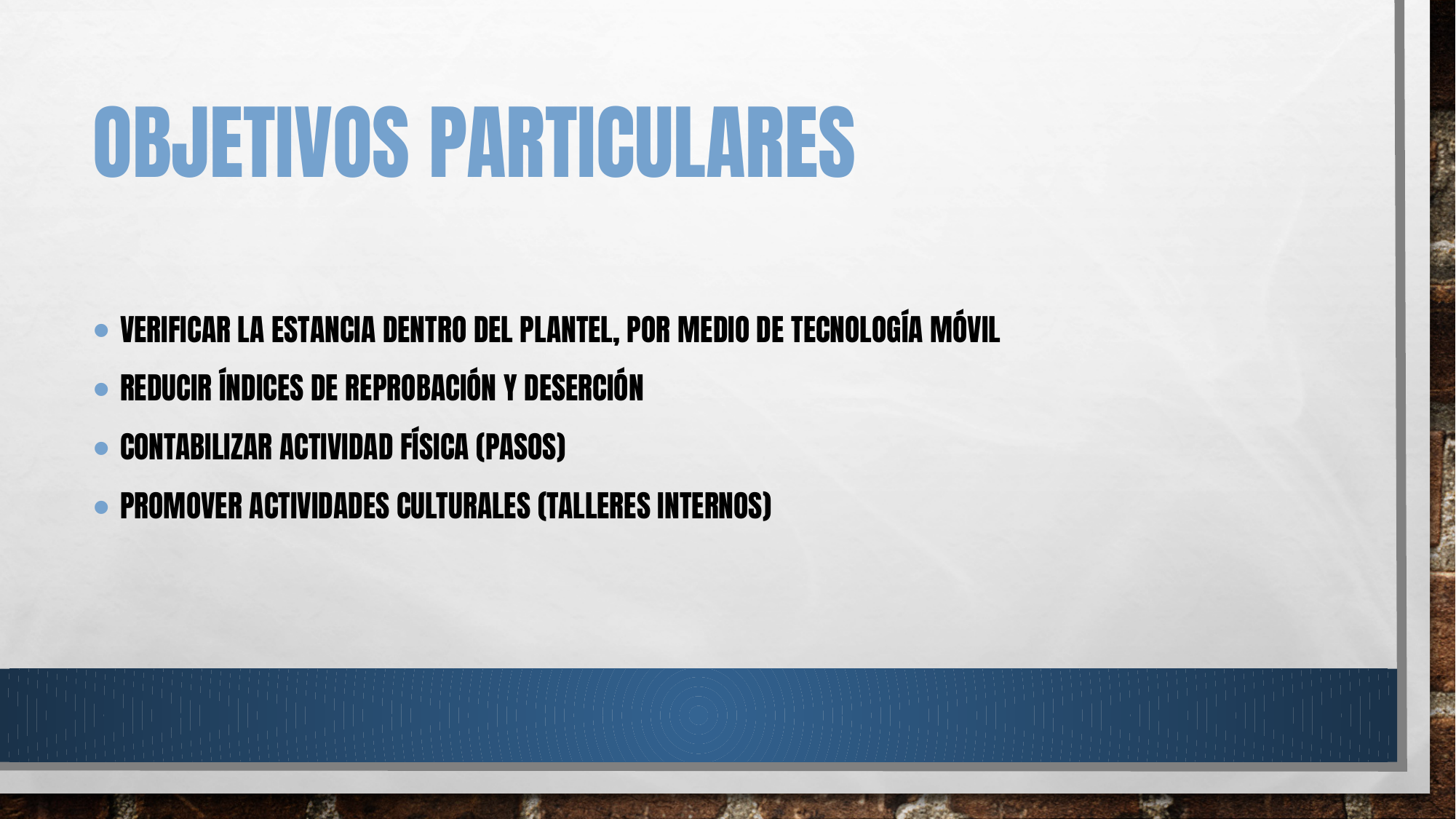

# Objetivos particulares
verificar la estancia dentro del plantel, por medio de tecnología móvil
Reducir índices de reprobación y deserción
Contabilizar actividad física (pasos)
Promover actividades culturales (Talleres internos)